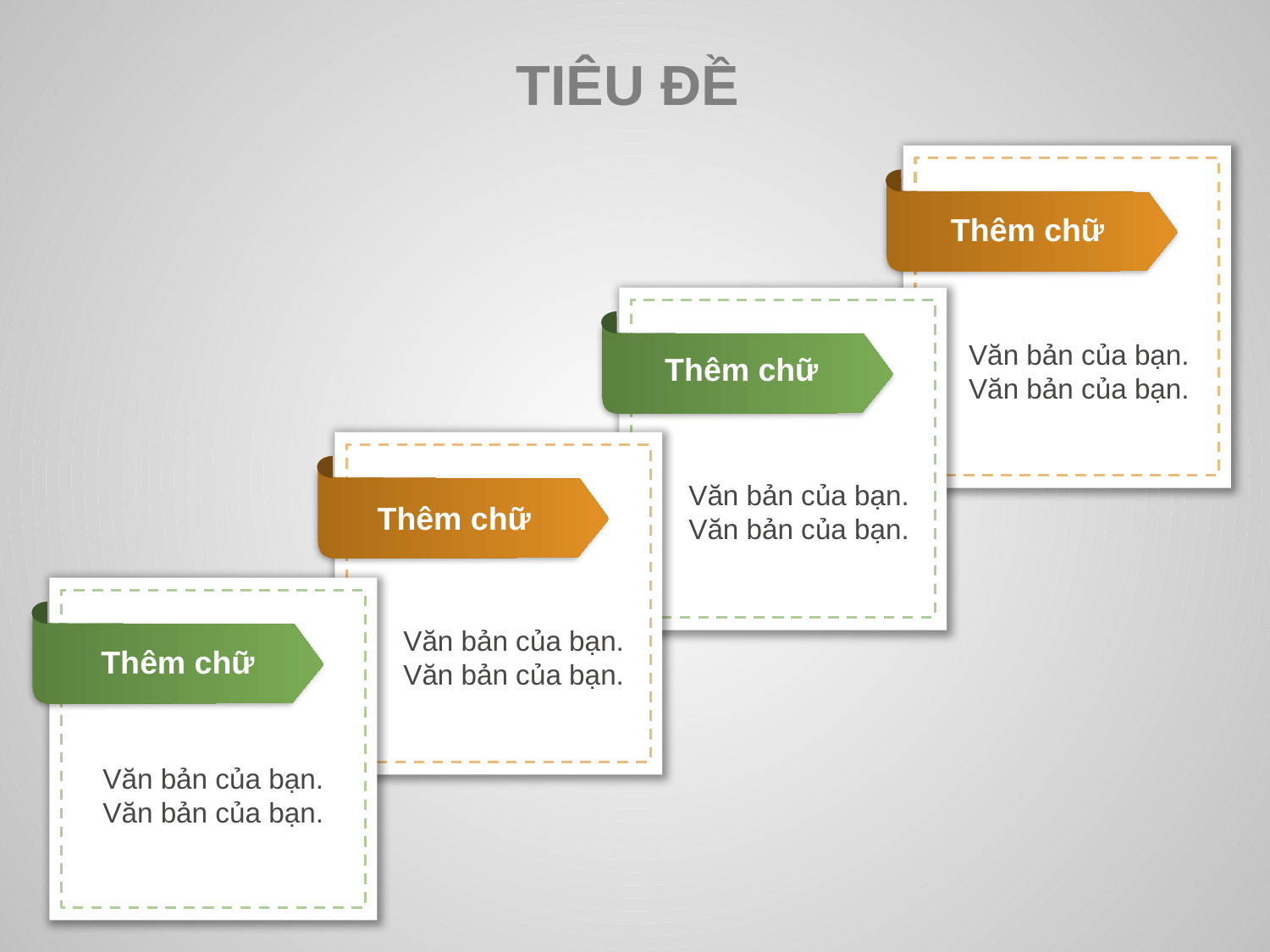

TIÊU ĐỀ

Thêm chữ

Văn bản của bạn.
Văn bản của bạn.
Thêm chữ

Văn bản của bạn.
Văn bản của bạn.
Thêm chữ

Văn bản của bạn.
Văn bản của bạn.
Thêm chữ
Văn bản của bạn.
Văn bản của bạn.